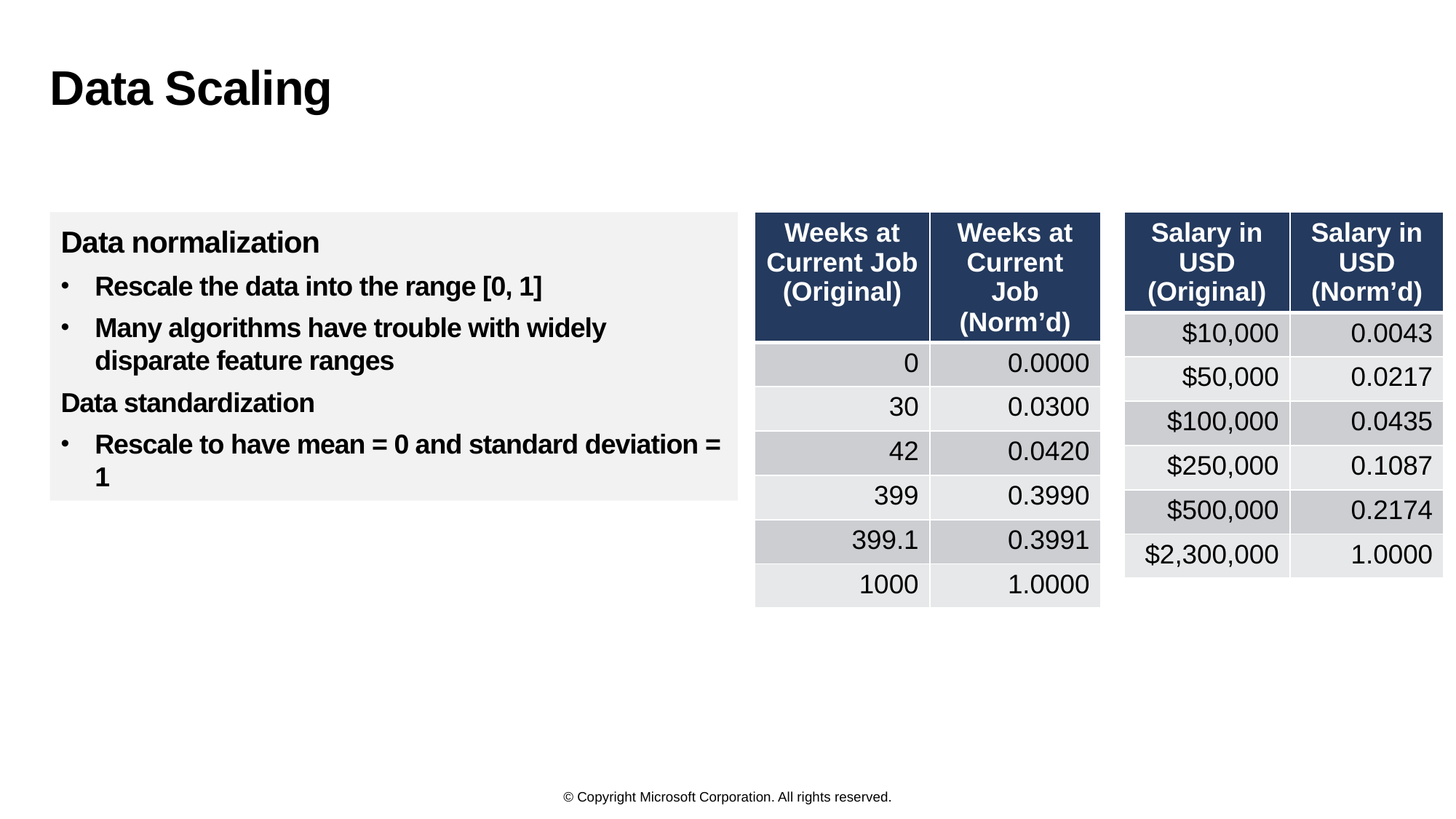

# Data Scaling
Data normalization
Rescale the data into the range [0, 1]
Many algorithms have trouble with widely disparate feature ranges
Data standardization
Rescale to have mean = 0 and standard deviation = 1
| Weeks at Current Job (Original) | Weeks at Current Job (Norm’d) |
| --- | --- |
| 0 | 0.0000 |
| 30 | 0.0300 |
| 42 | 0.0420 |
| 399 | 0.3990 |
| 399.1 | 0.3991 |
| 1000 | 1.0000 |
| Salary in USD (Original) | Salary in USD (Norm’d) |
| --- | --- |
| $10,000 | 0.0043 |
| $50,000 | 0.0217 |
| $100,000 | 0.0435 |
| $250,000 | 0.1087 |
| $500,000 | 0.2174 |
| $2,300,000 | 1.0000 |